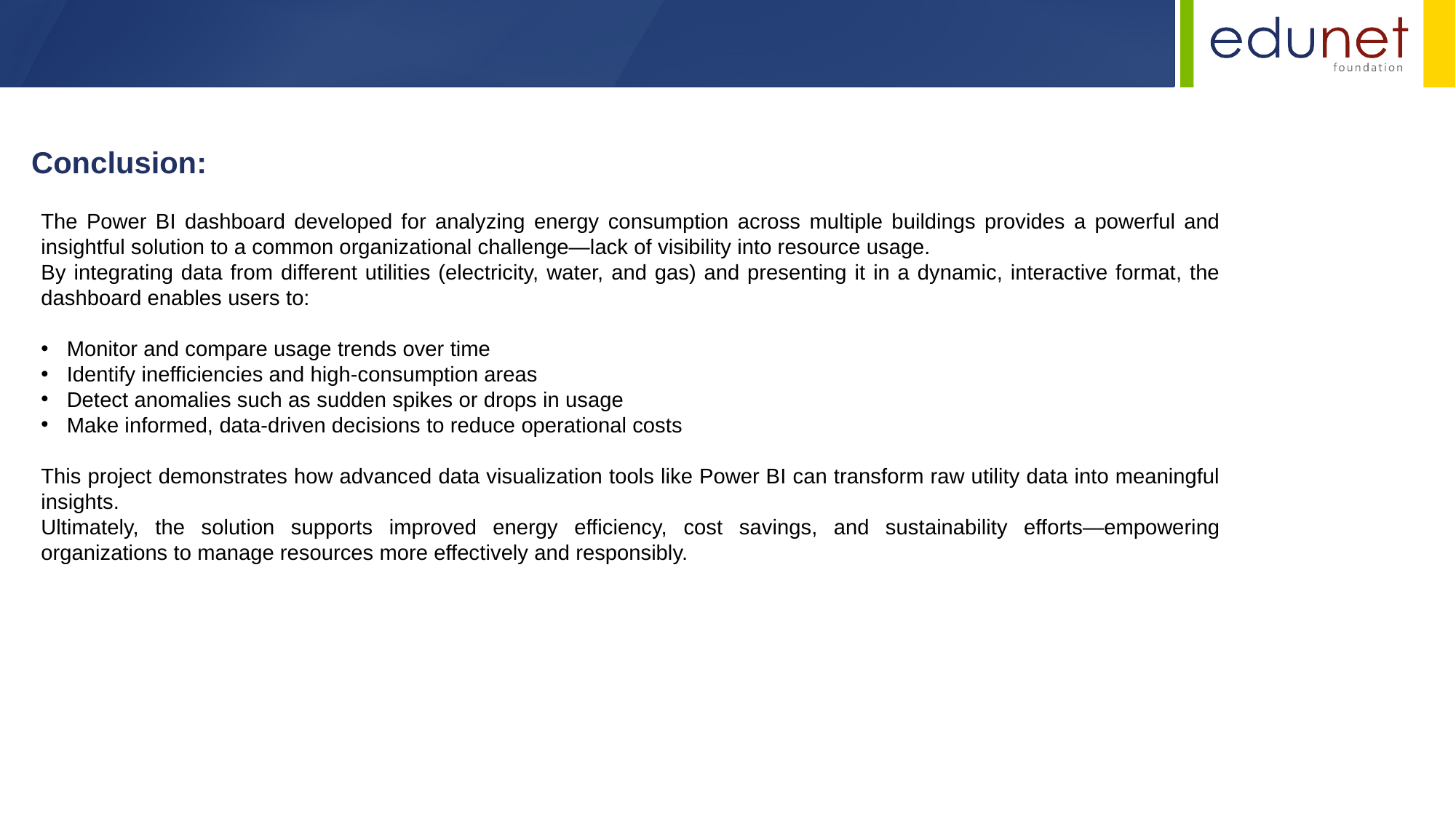

Conclusion:

The Power BI dashboard developed for analyzing energy consumption across multiple buildings provides a powerful and insightful solution to a common organizational challenge—lack of visibility into resource usage.
By integrating data from different utilities (electricity, water, and gas) and presenting it in a dynamic, interactive format, the dashboard enables users to:

Monitor and compare usage trends over time
Identify inefficiencies and high-consumption areas
Detect anomalies such as sudden spikes or drops in usage
Make informed, data-driven decisions to reduce operational costs

This project demonstrates how advanced data visualization tools like Power BI can transform raw utility data into meaningful insights.
Ultimately, the solution supports improved energy efficiency, cost savings, and sustainability efforts—empowering organizations to manage resources more effectively and responsibly.